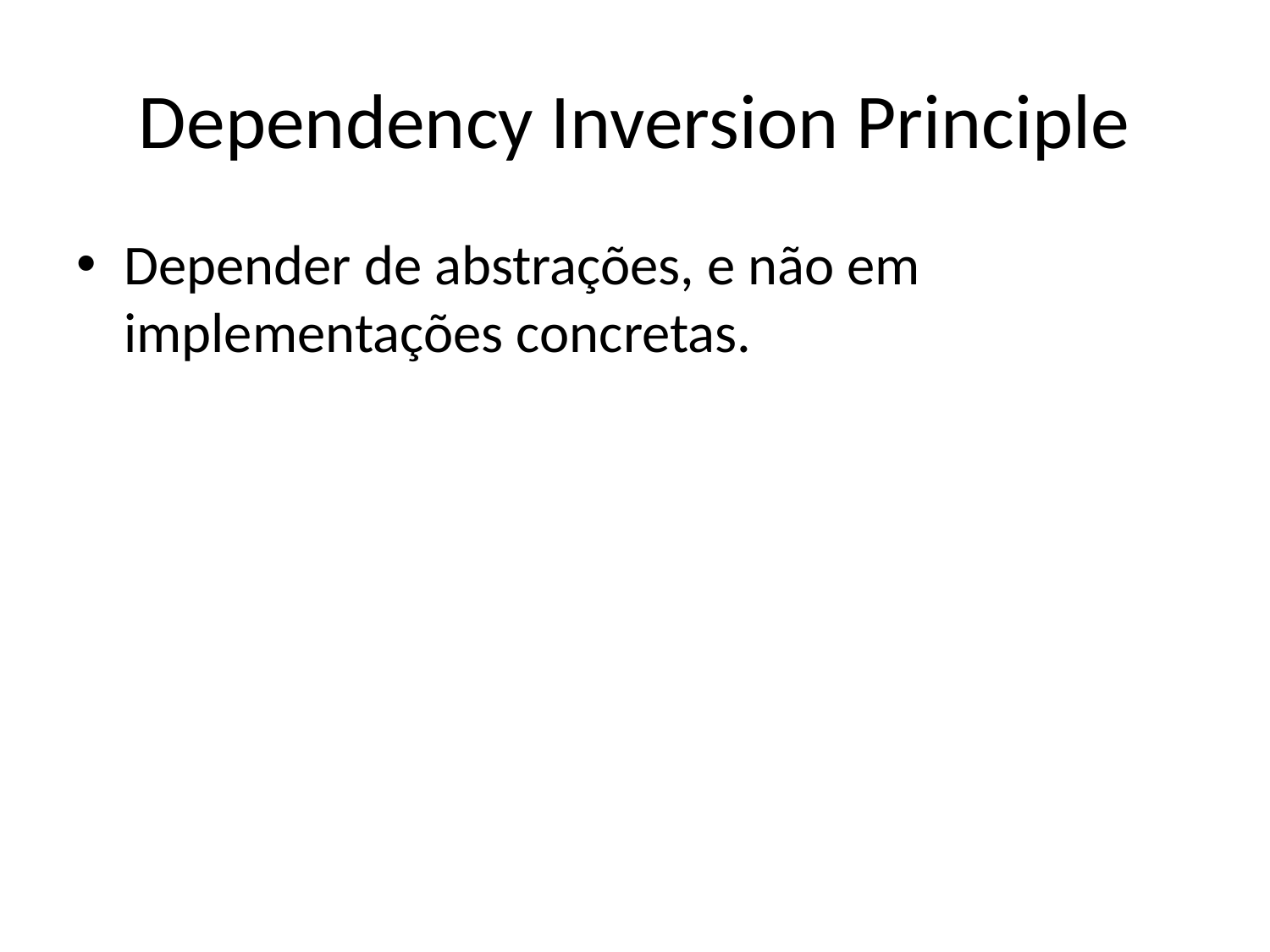

# Dependency Inversion Principle
Depender de abstrações, e não em implementações concretas.